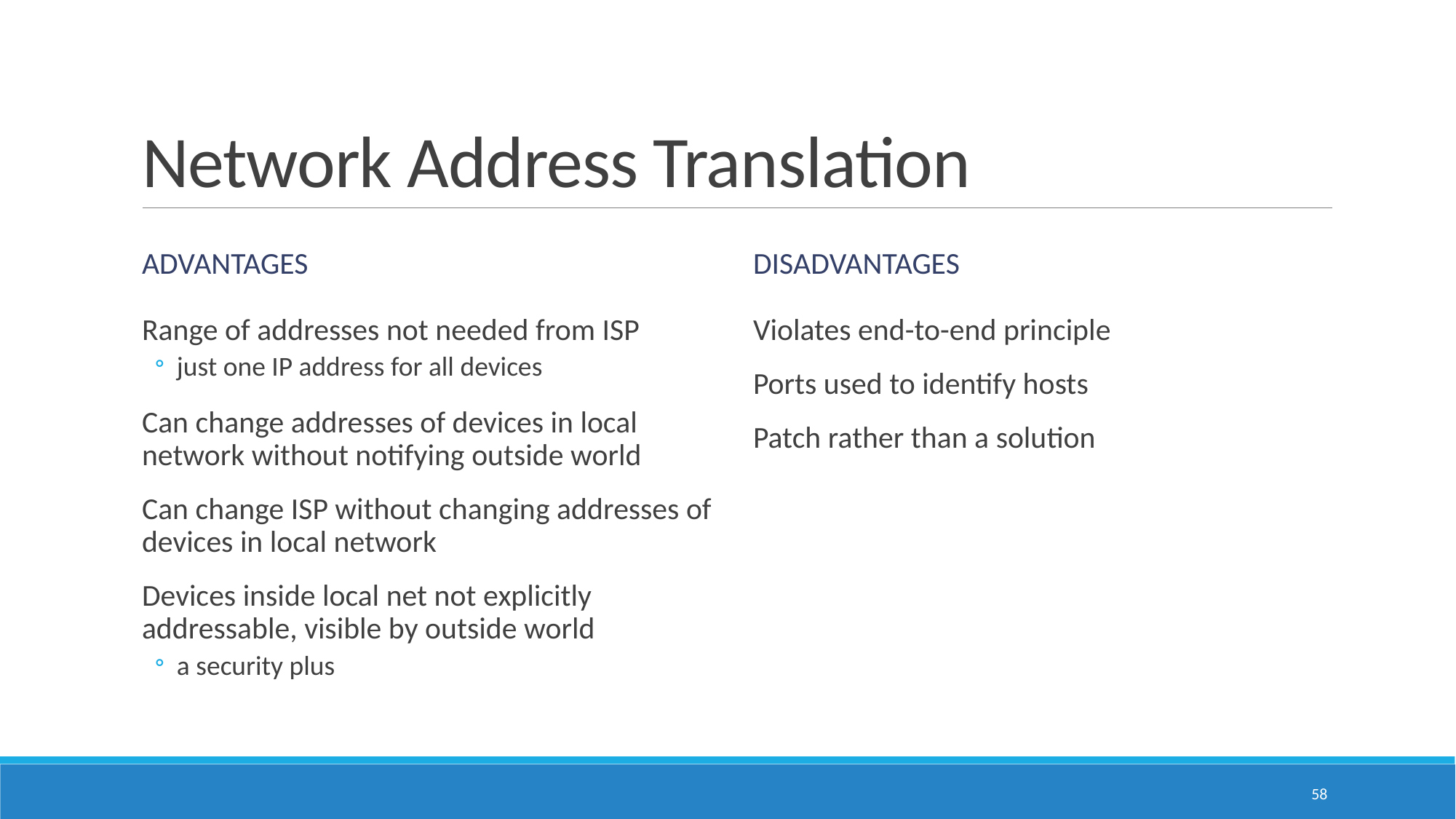

# Network Address Translation
Advantages
Disadvantages
Violates end-to-end principle
Ports used to identify hosts
Patch rather than a solution

Range of addresses not needed from ISP
just one IP address for all devices
Can change addresses of devices in local network without notifying outside world
Can change ISP without changing addresses of devices in local network
Devices inside local net not explicitly addressable, visible by outside world
a security plus

58